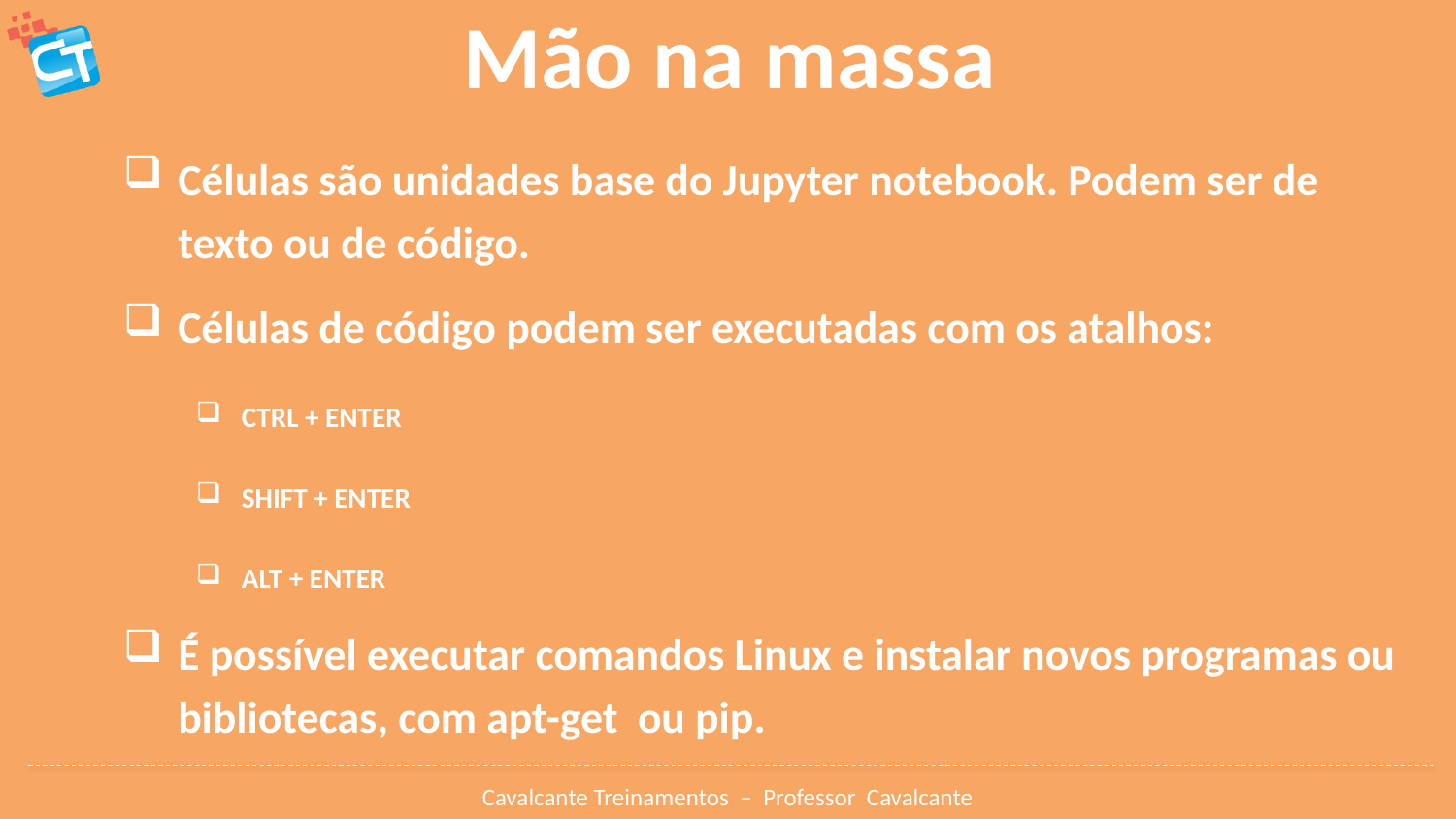

# Mão na massa
Células são unidades base do Jupyter notebook. Podem ser de texto ou de código.
Células de código podem ser executadas com os atalhos:
CTRL + ENTER
SHIFT + ENTER
ALT + ENTER
É possível executar comandos Linux e instalar novos programas ou bibliotecas, com apt-get  ou pip.